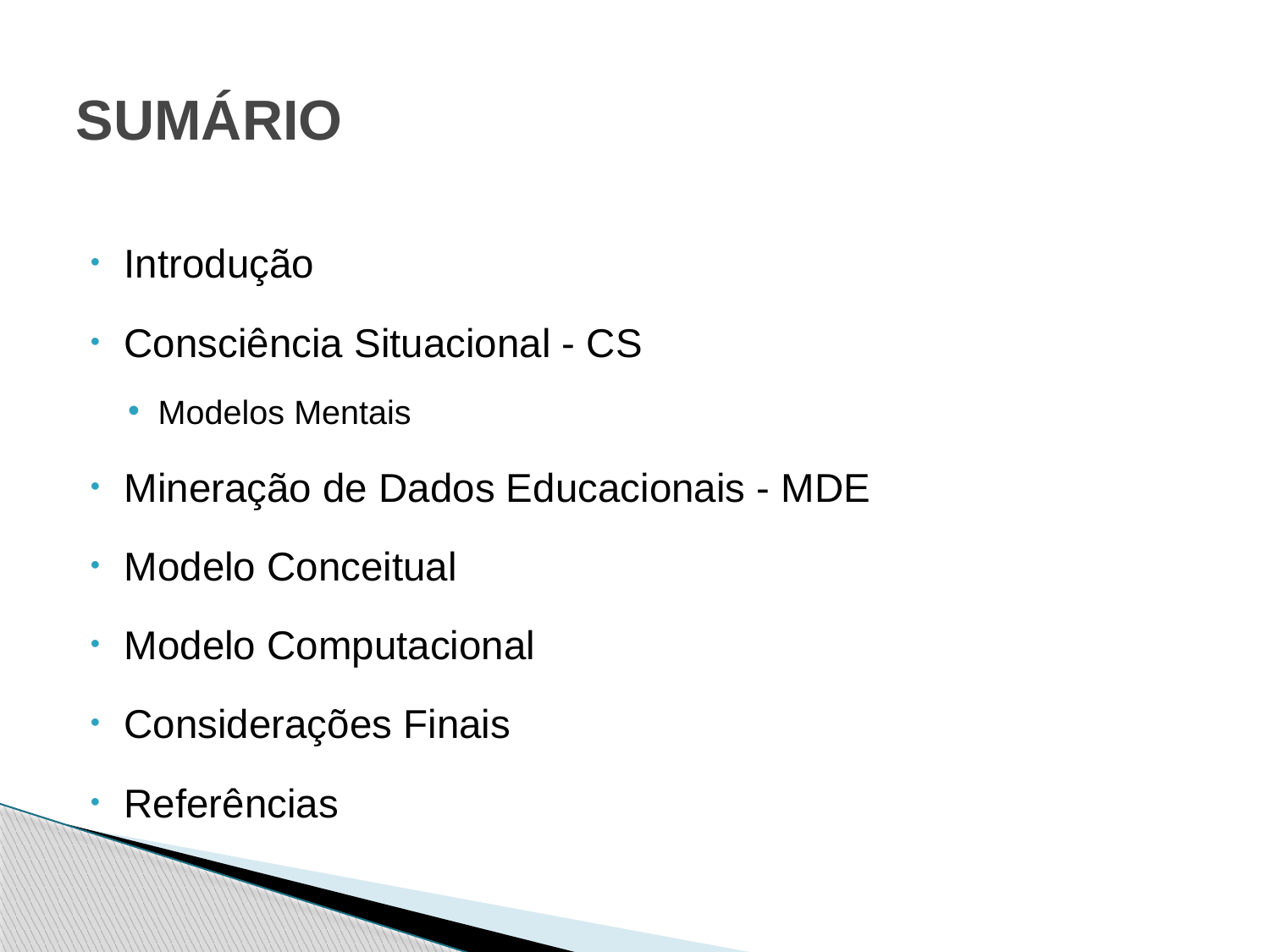

# SUMÁRIO
Introdução
Consciência Situacional - CS
Modelos Mentais
Mineração de Dados Educacionais - MDE
Modelo Conceitual
Modelo Computacional
Considerações Finais
Referências